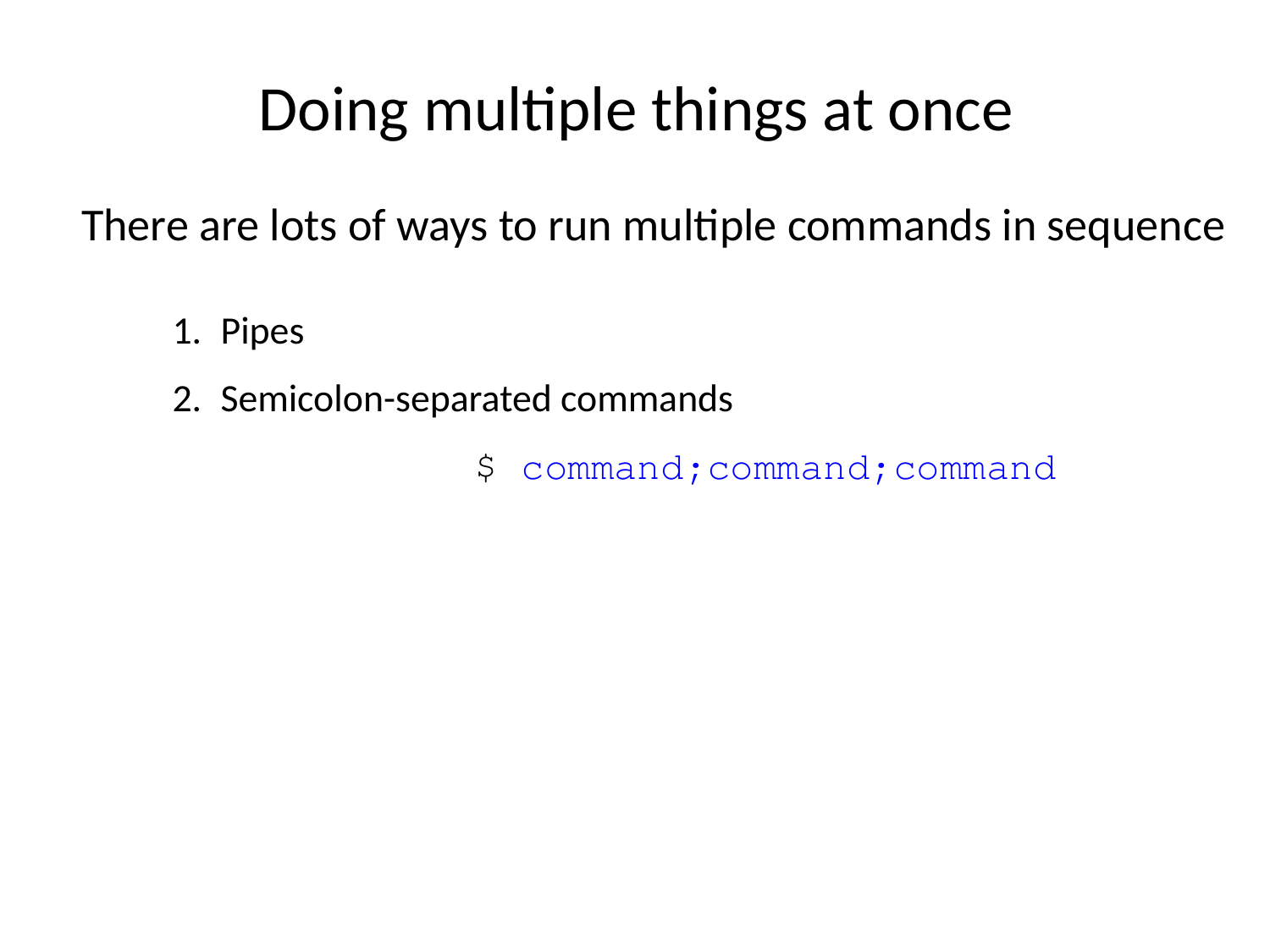

# Doing multiple things at once
There are lots of ways to run multiple commands in sequence

Pipes
Semicolon-separated commands
			$ command;command;command